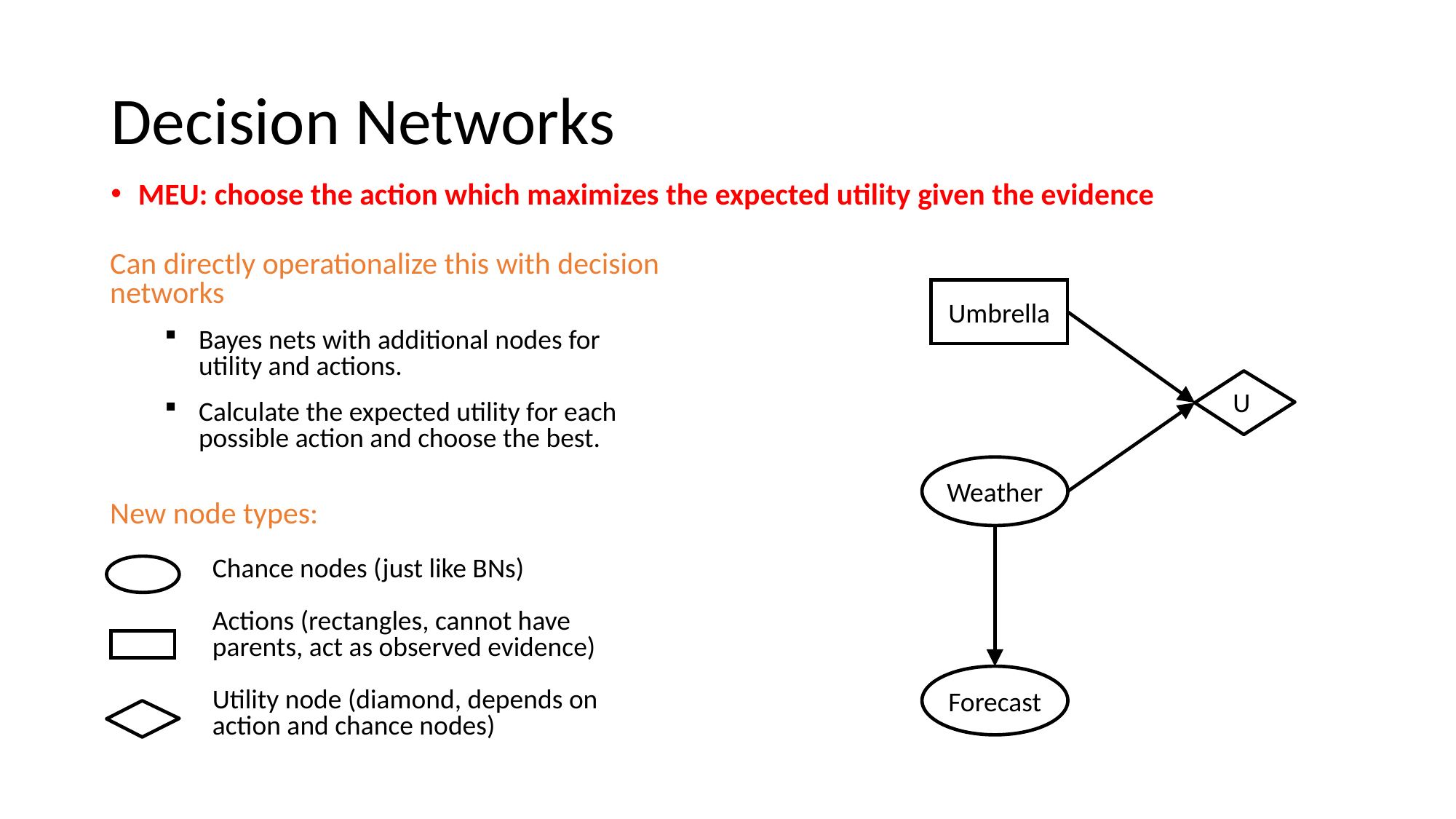

# Decision Networks
MEU: choose the action which maximizes the expected utility given the evidence

Can directly operationalize this with decision networks

Bayes nets with additional nodes for utility and actions.

Calculate the expected utility for each possible action and choose the best.

New node types:

Chance nodes (just like BNs)

Actions (rectangles, cannot have parents, act as observed evidence)

Utility node (diamond, depends on action and chance nodes)
Umbrella

U
Weather

Forecast